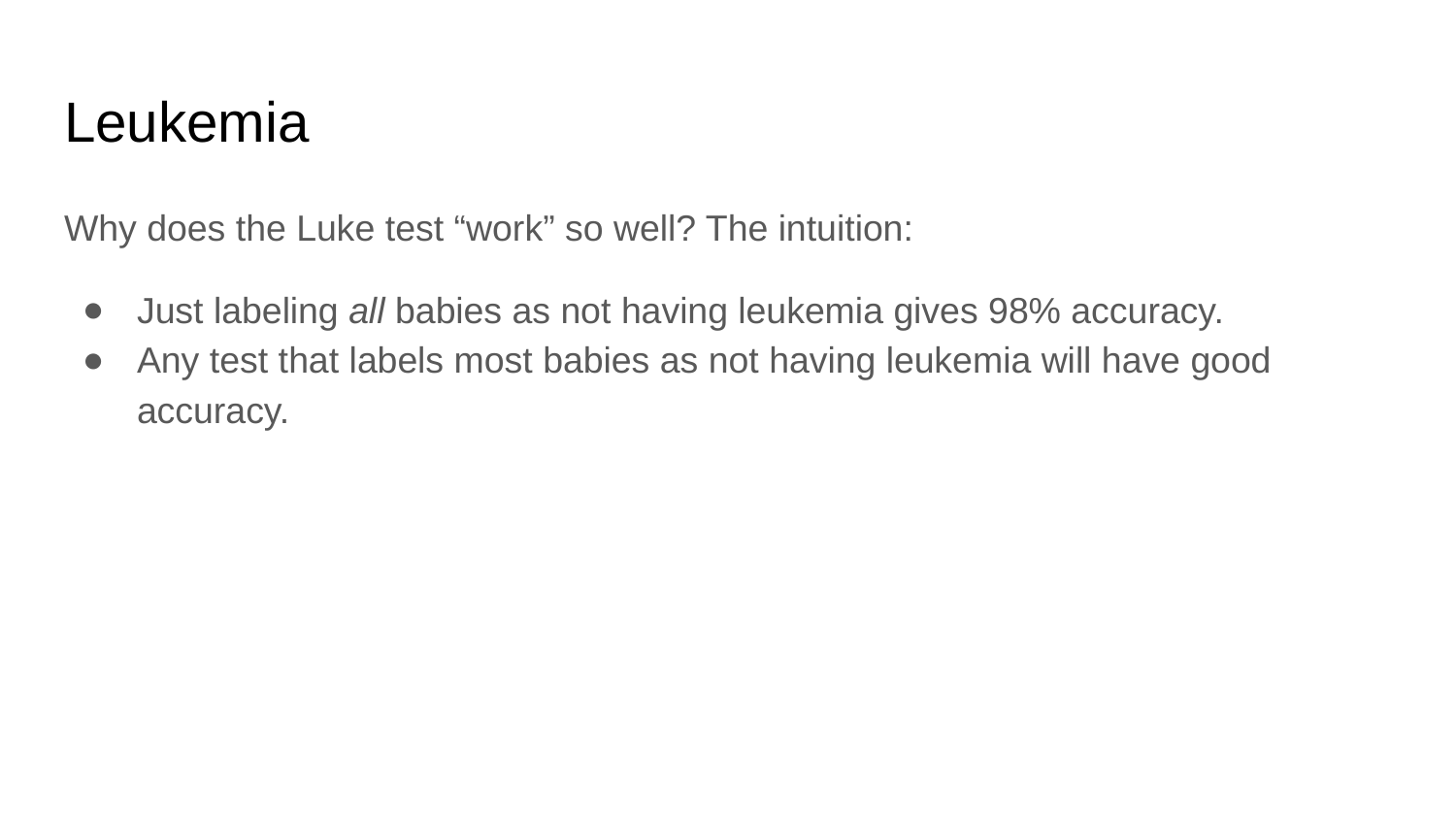

# Leukemia
Why does the Luke test “work” so well? The intuition:
Just labeling all babies as not having leukemia gives 98% accuracy.
Any test that labels most babies as not having leukemia will have good accuracy.